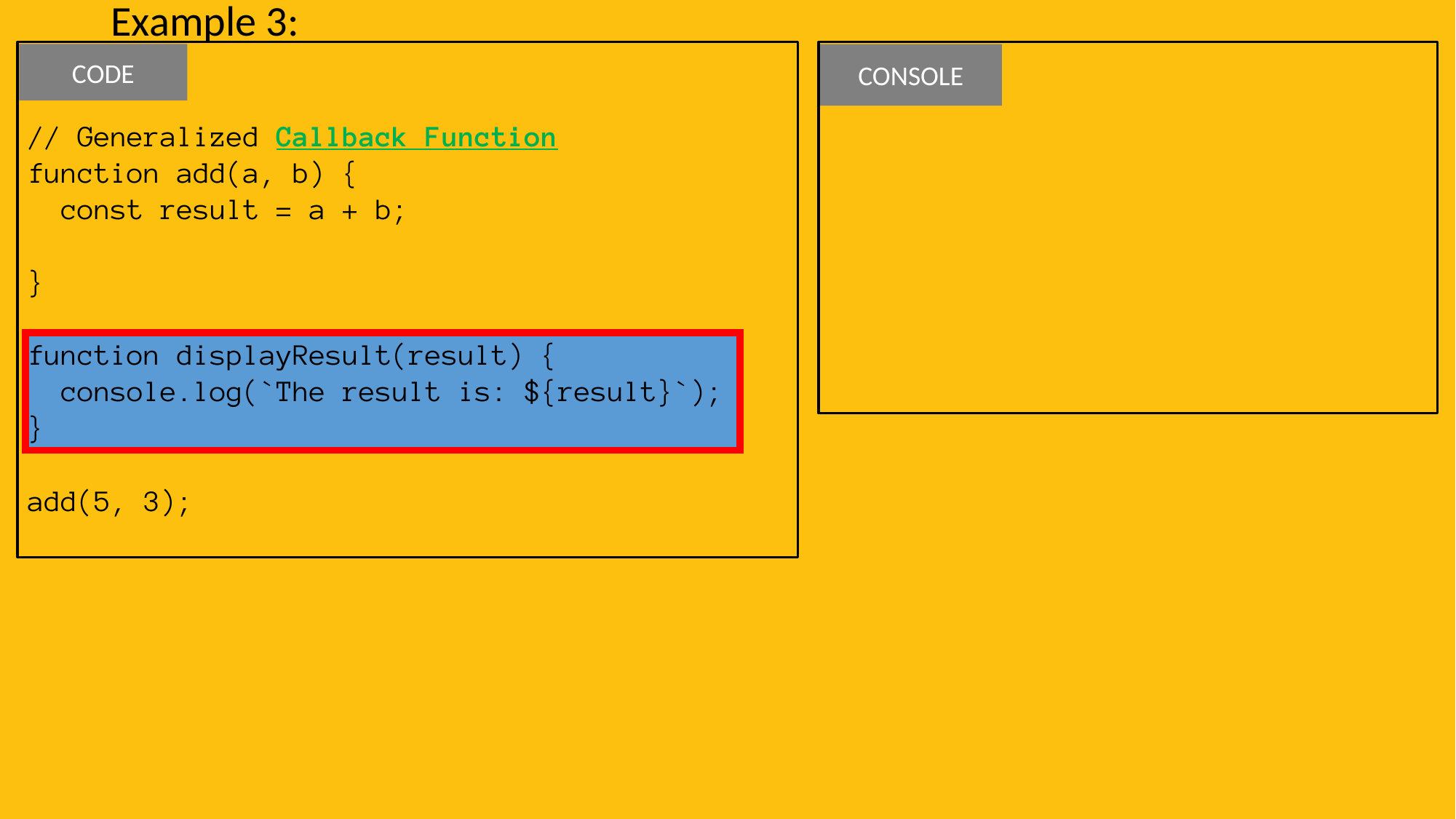

Example 3:

// Generalized Callback Function
function add(a, b) {
  const result = a + b;

}

function displayResult(result) {
  console.log(`The result is: ${result}`);
}

add(5, 3);

CONSOLE
CODE